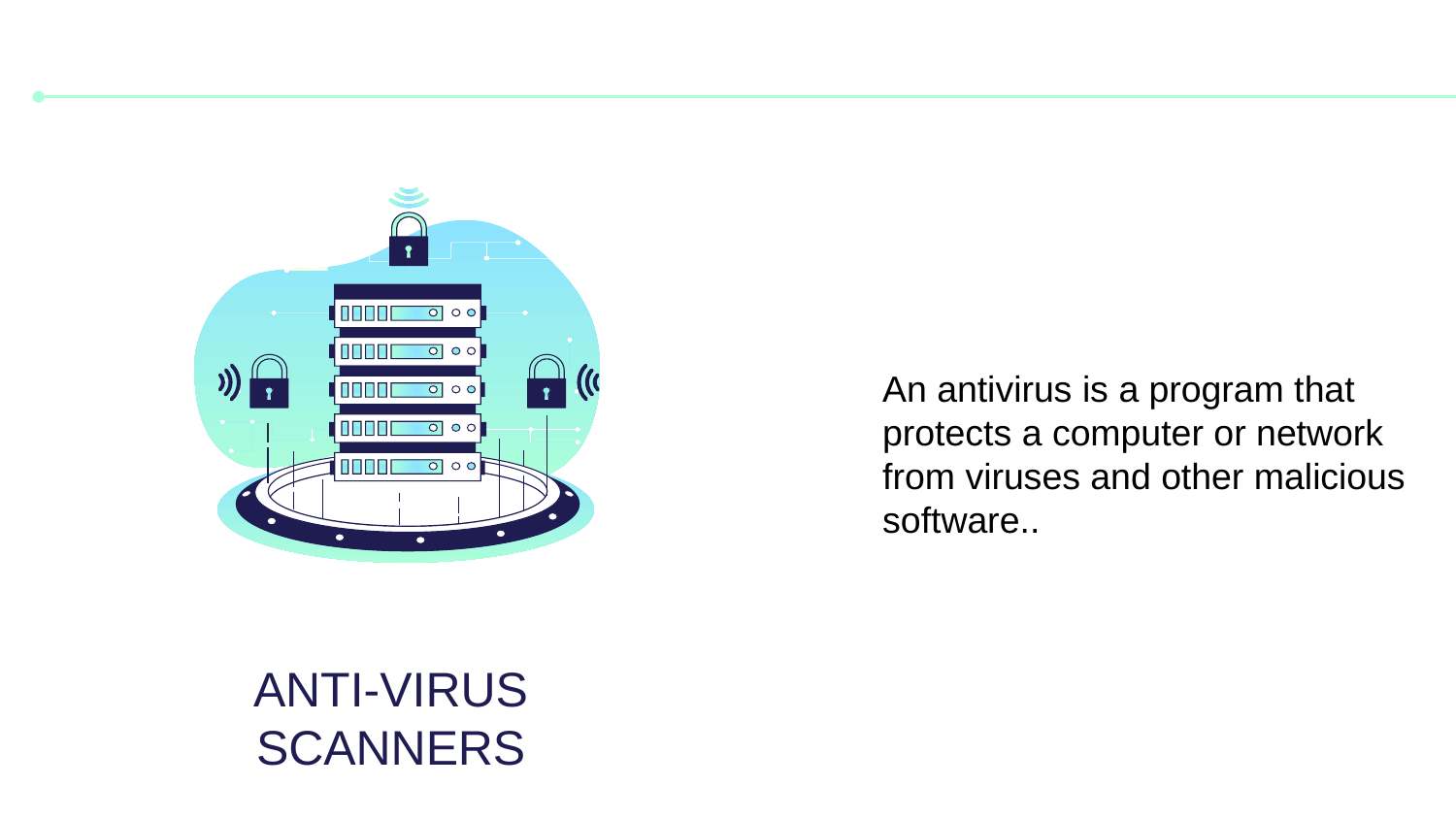

#

An antivirus is a program that protects a computer or network from viruses and other malicious software..
ANTI-VIRUS SCANNERS